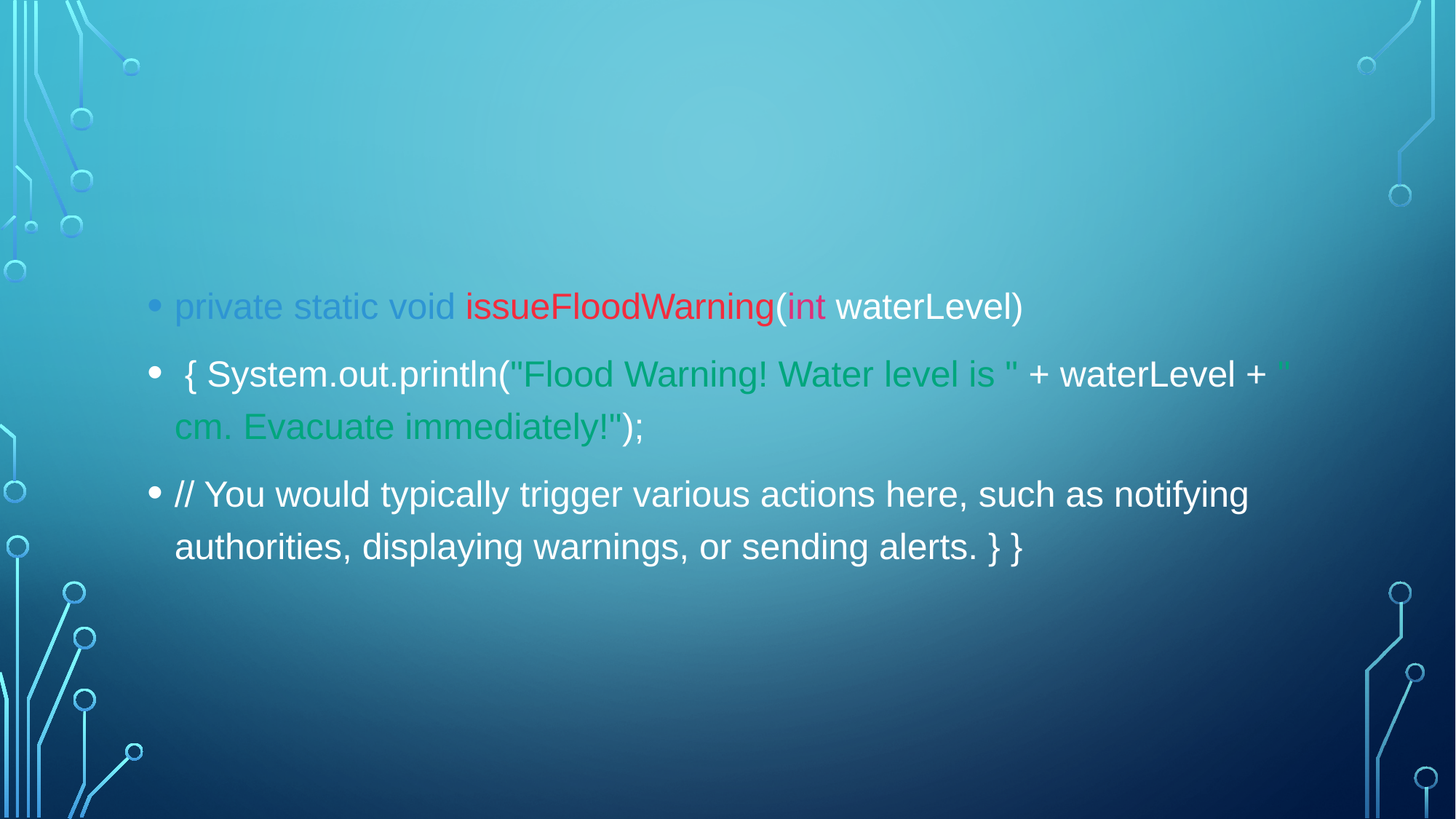

#
private static void issueFloodWarning(int waterLevel)
 { System.out.println("Flood Warning! Water level is " + waterLevel + " cm. Evacuate immediately!");
// You would typically trigger various actions here, such as notifying authorities, displaying warnings, or sending alerts. } }